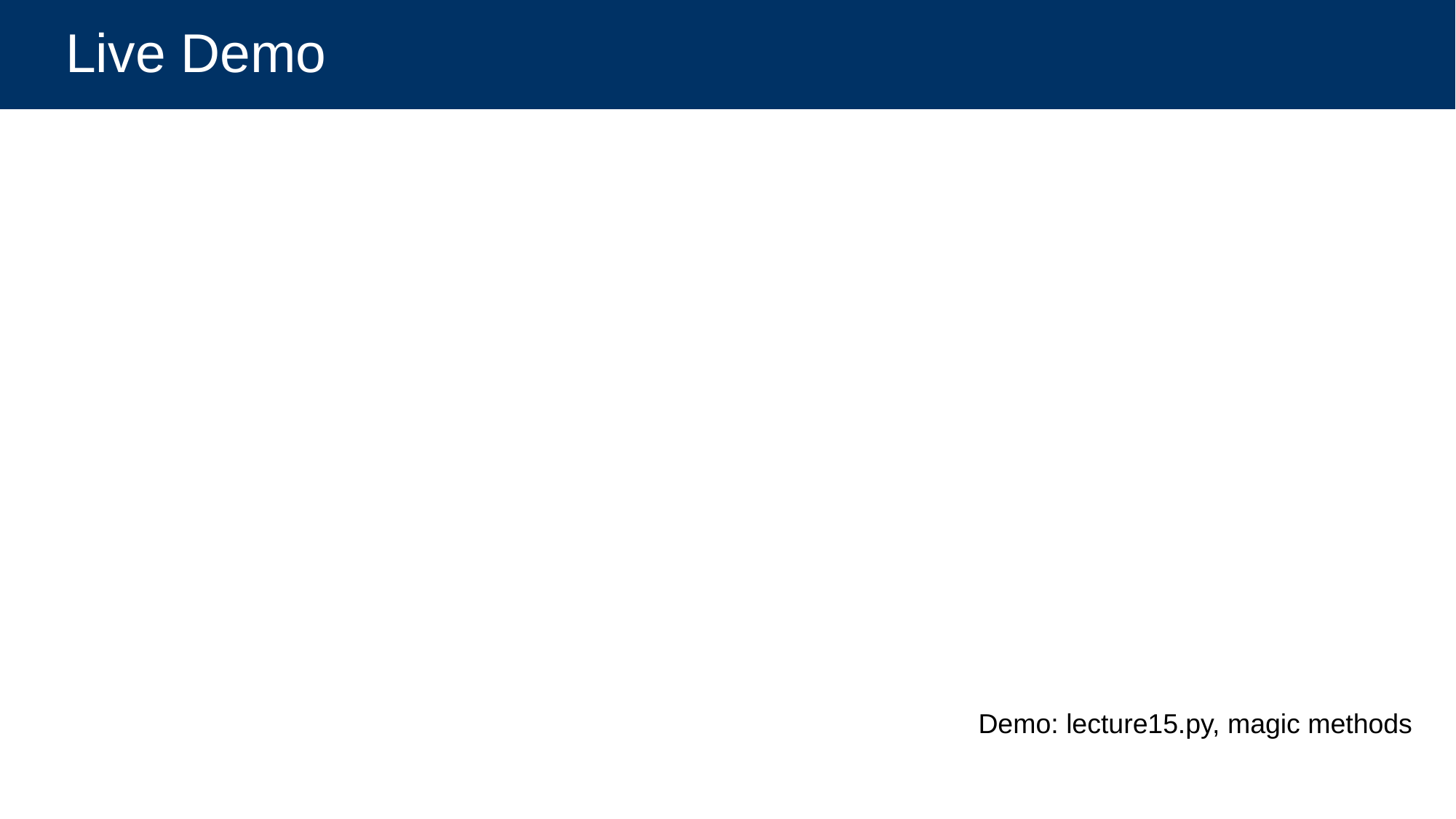

# Live Demo

Demo: lecture15.py, magic methods